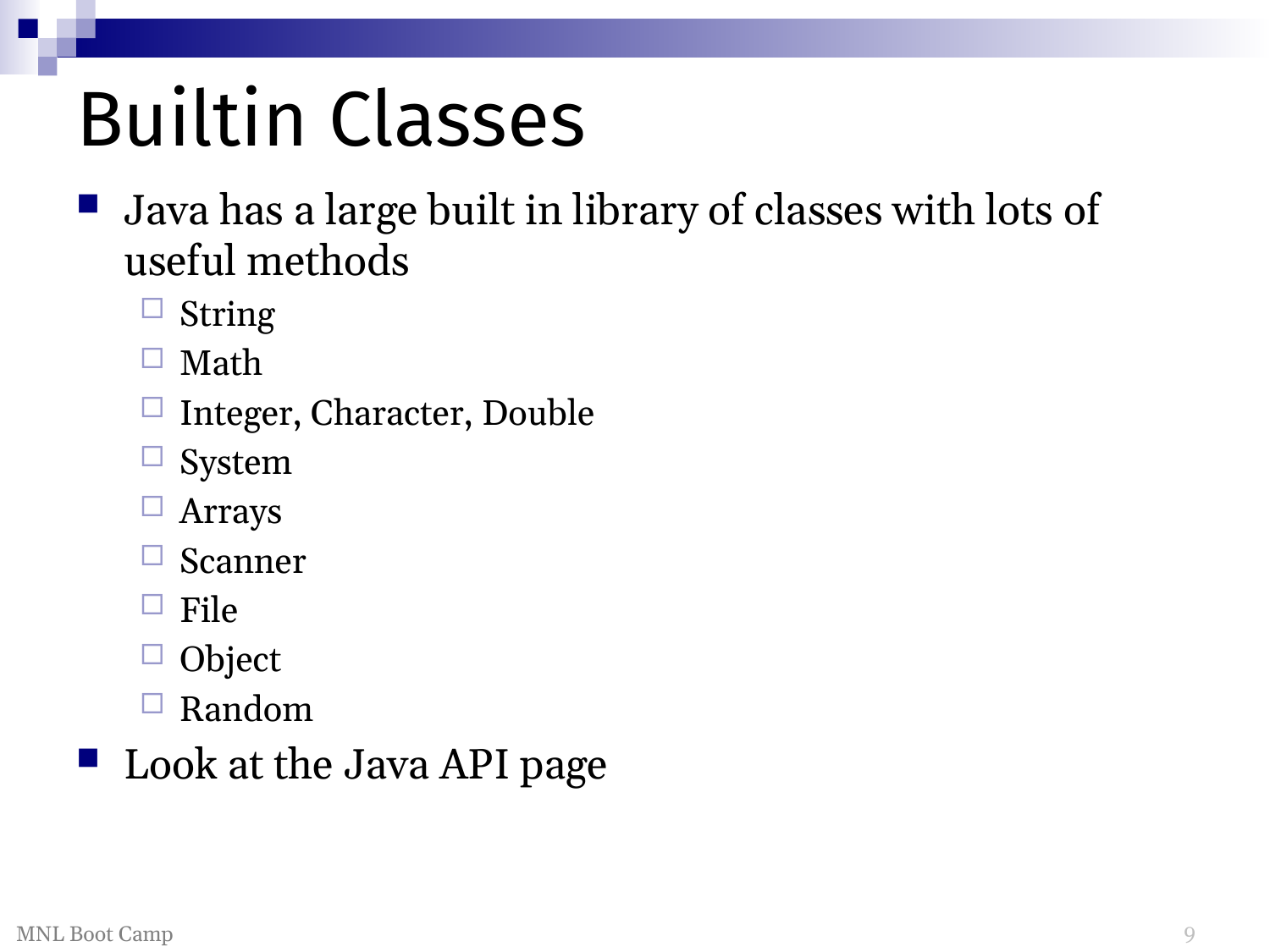

# Builtin Classes
Java has a large built in library of classes with lots of useful methods
String
Math
Integer, Character, Double
System
Arrays
Scanner
File
Object
Random
Look at the Java API page
MNL Boot Camp
9